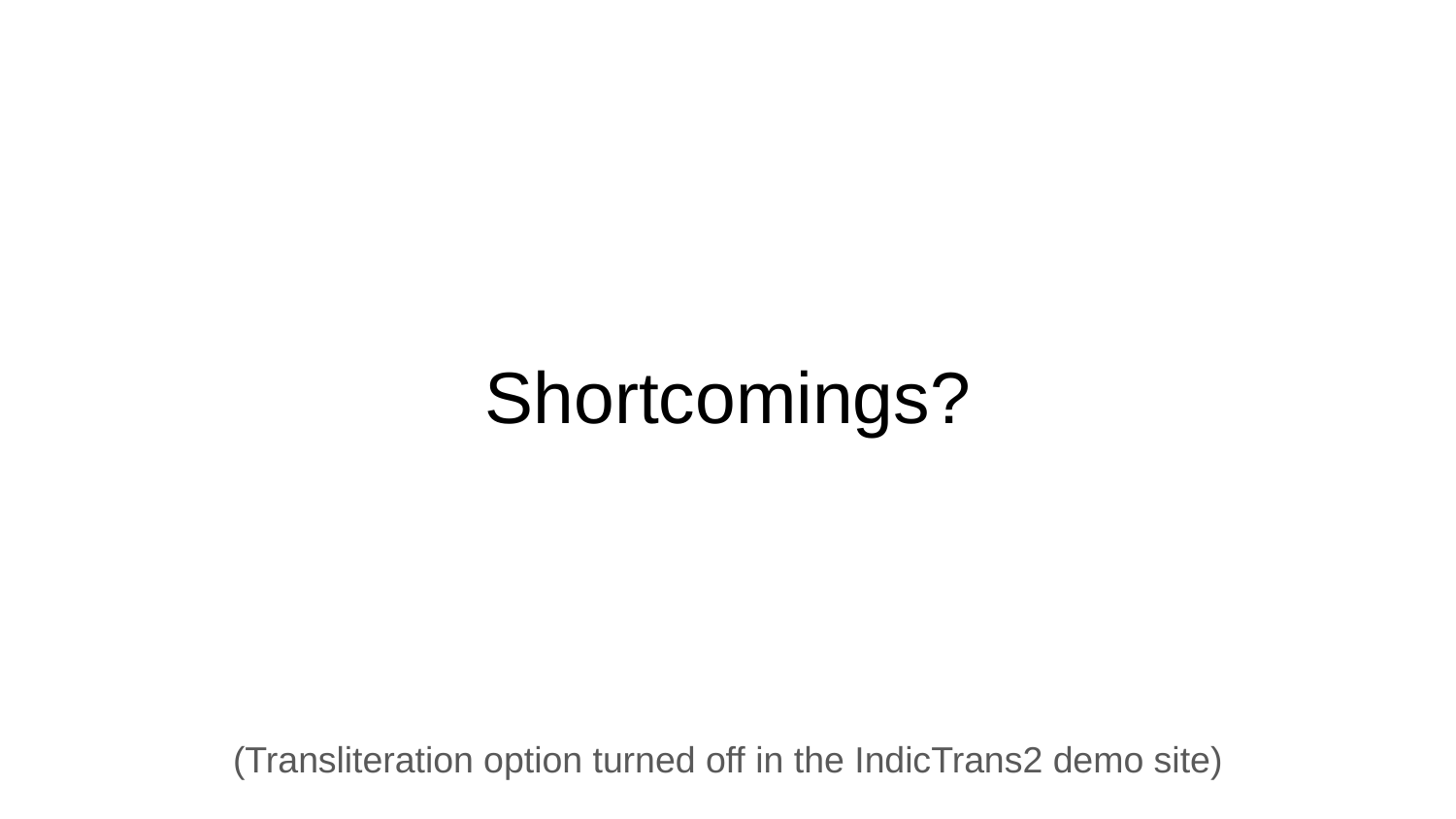

# Shortcomings?
(Transliteration option turned off in the IndicTrans2 demo site)